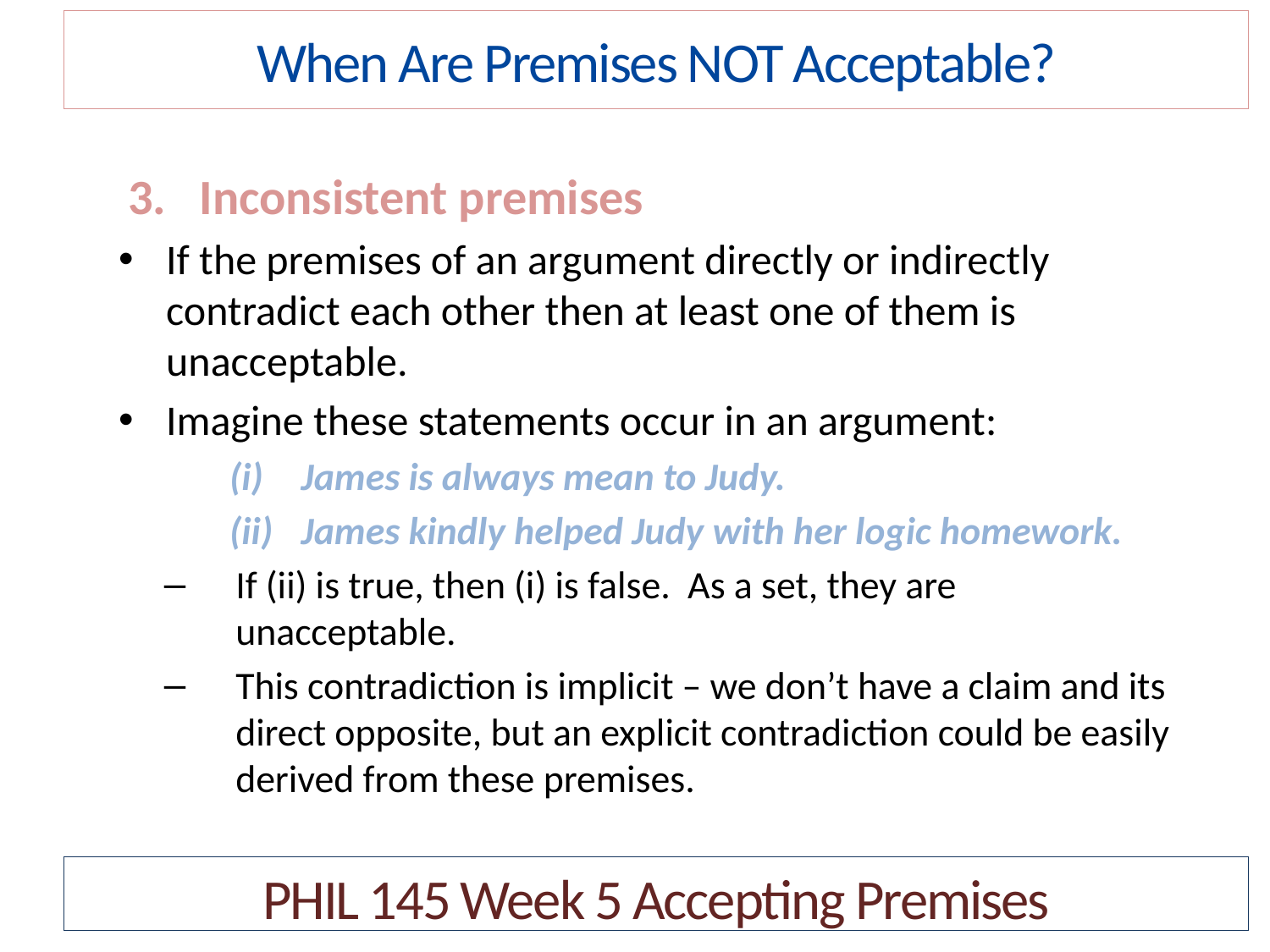

When Are Premises NOT Acceptable?
Inconsistent premises
If the premises of an argument directly or indirectly contradict each other then at least one of them is unacceptable.
Imagine these statements occur in an argument:
James is always mean to Judy.
James kindly helped Judy with her logic homework.
If (ii) is true, then (i) is false.  As a set, they are unacceptable.
This contradiction is implicit – we don’t have a claim and its direct opposite, but an explicit contradiction could be easily derived from these premises.

PHIL 145 Week 5 Accepting Premises